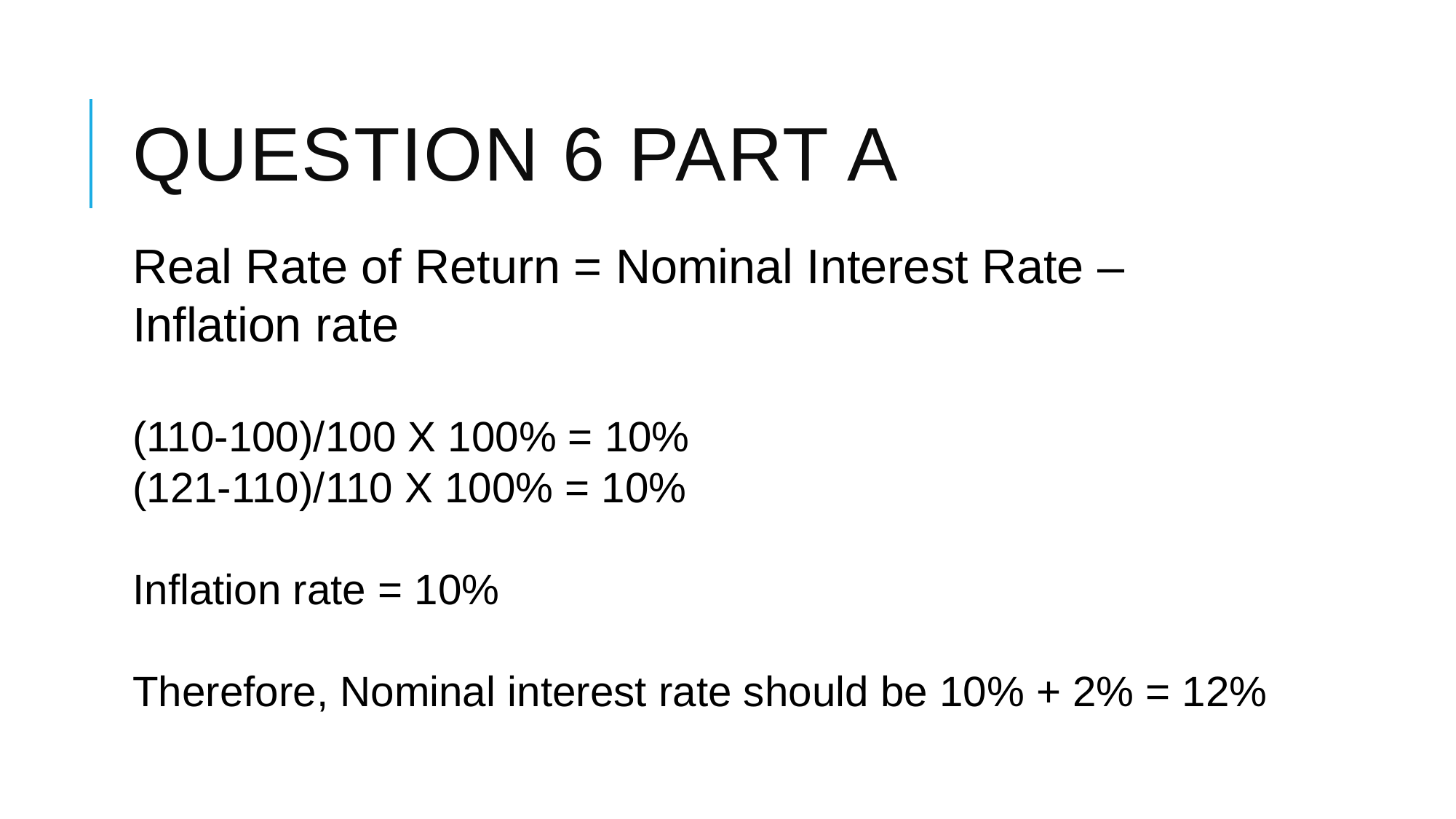

# Question 6 part a
Real Rate of Return = Nominal Interest Rate – Inflation rate

(110-100)/100 X 100% = 10%
(121-110)/110 X 100% = 10%

Inflation rate = 10%

Therefore, Nominal interest rate should be 10% + 2% = 12%